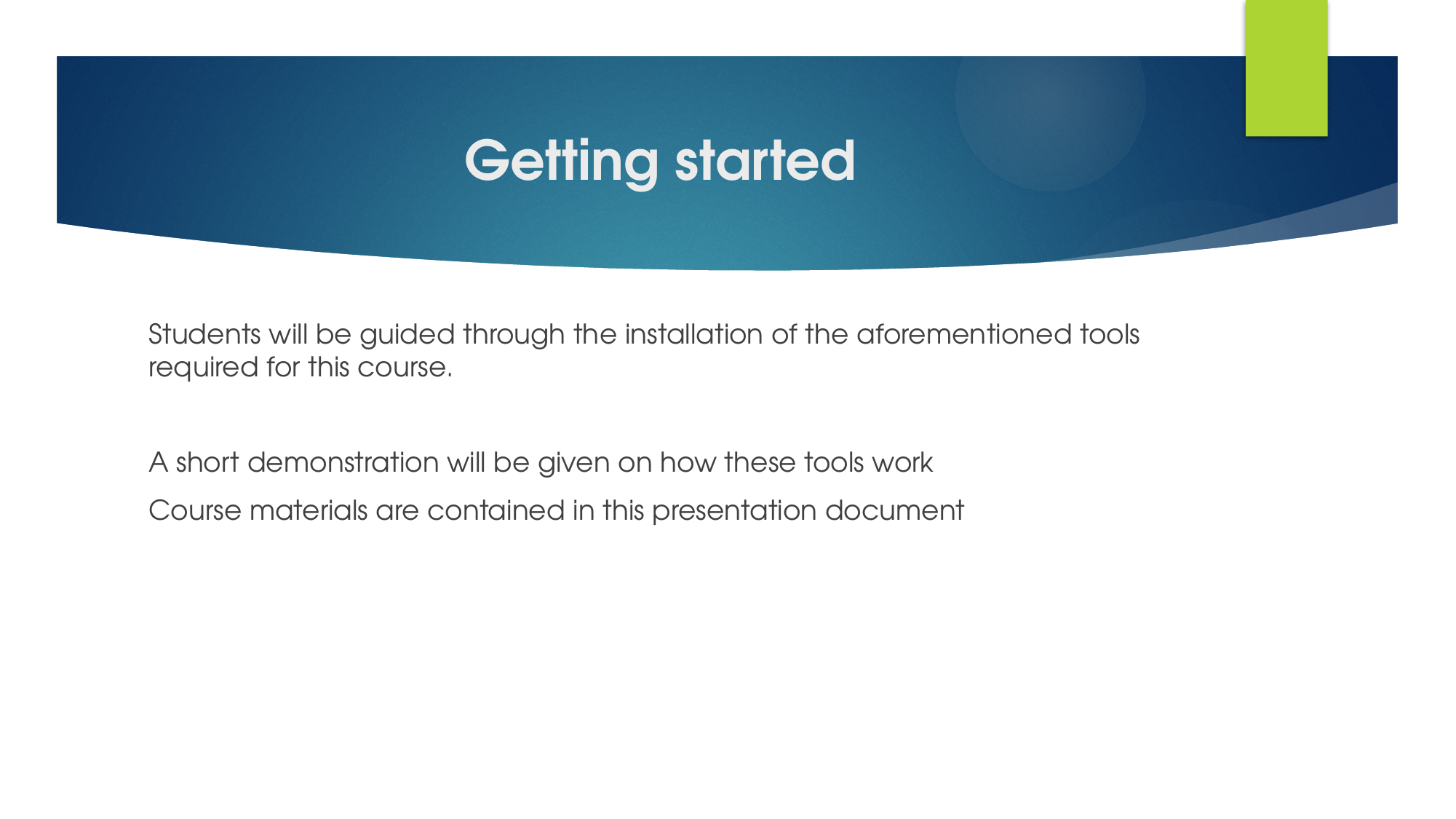

# Getting started
Students will be guided through the installation of the aforementioned tools required for this course.

A short demonstration will be given on how these tools work
Course materials are contained in this presentation document